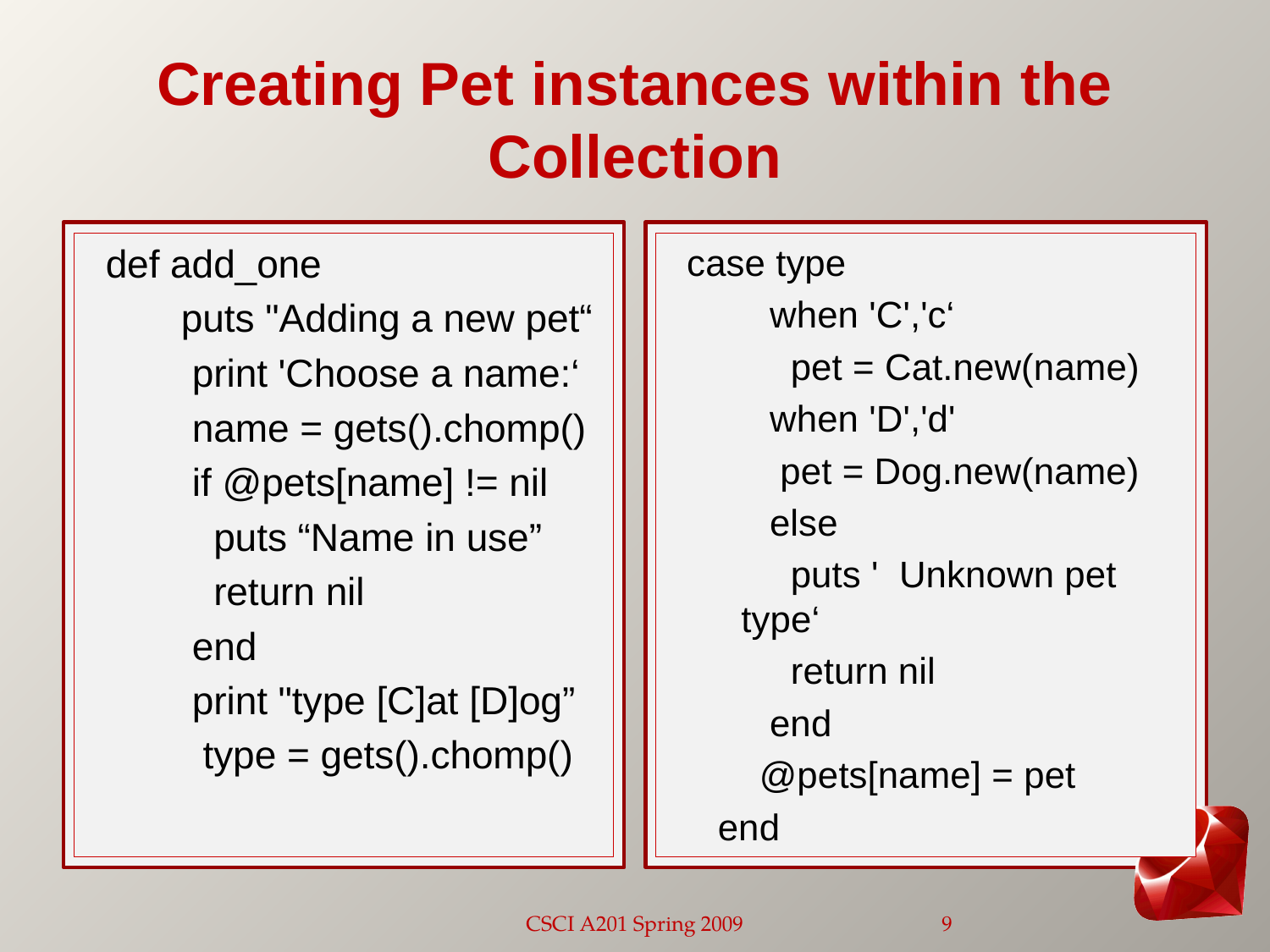

# Creating Pet instances within the Collection
def add_one
       puts "Adding a new pet“
        print 'Choose a name:‘
        name = gets().chomp()
        if @pets[name] != nil
          puts “Name in use”
          return nil
        end
        print "type [C]at [D]og”
         type = gets().chomp()

case type
        when 'C','c‘
          pet = Cat.new(name)
        when 'D','d'
         pet = Dog.new(name)
        else
          puts '  Unknown pet type‘
          return nil
        end
       @pets[name] = pet
   end

CSCI A201 Spring 2009
9